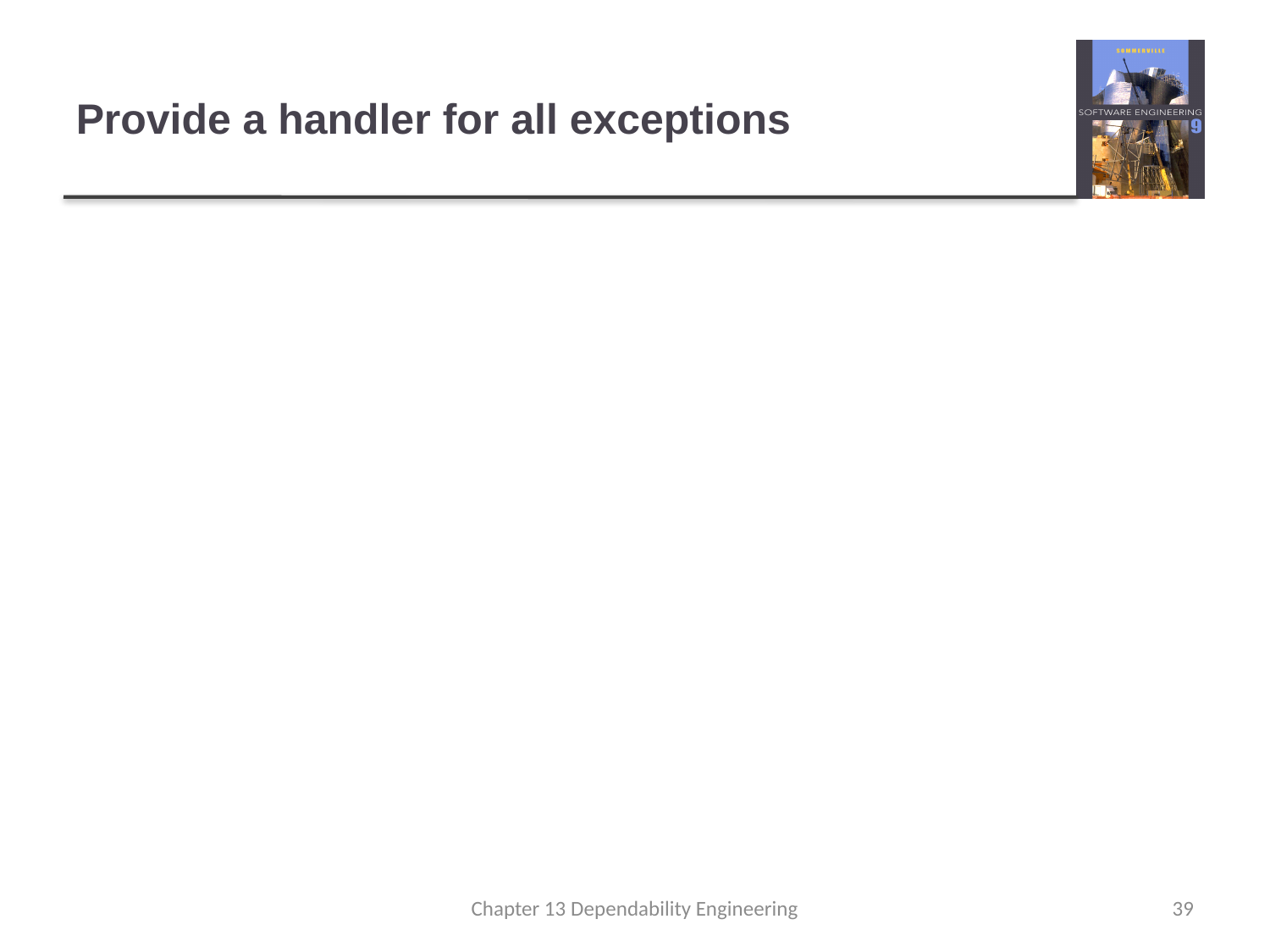

# Provide a handler for all exceptions
A program exception is an error or some
unexpected event such as a power failure.
Exception handling constructs allow for such
events to be handled without the need for
continual status checking to detect exceptions.
Using normal control constructs to detect
exceptions needs many additional statements to be
added to the program. This adds a significant
overhead and is potentially error-prone.
Chapter 13 Dependability Engineering
39